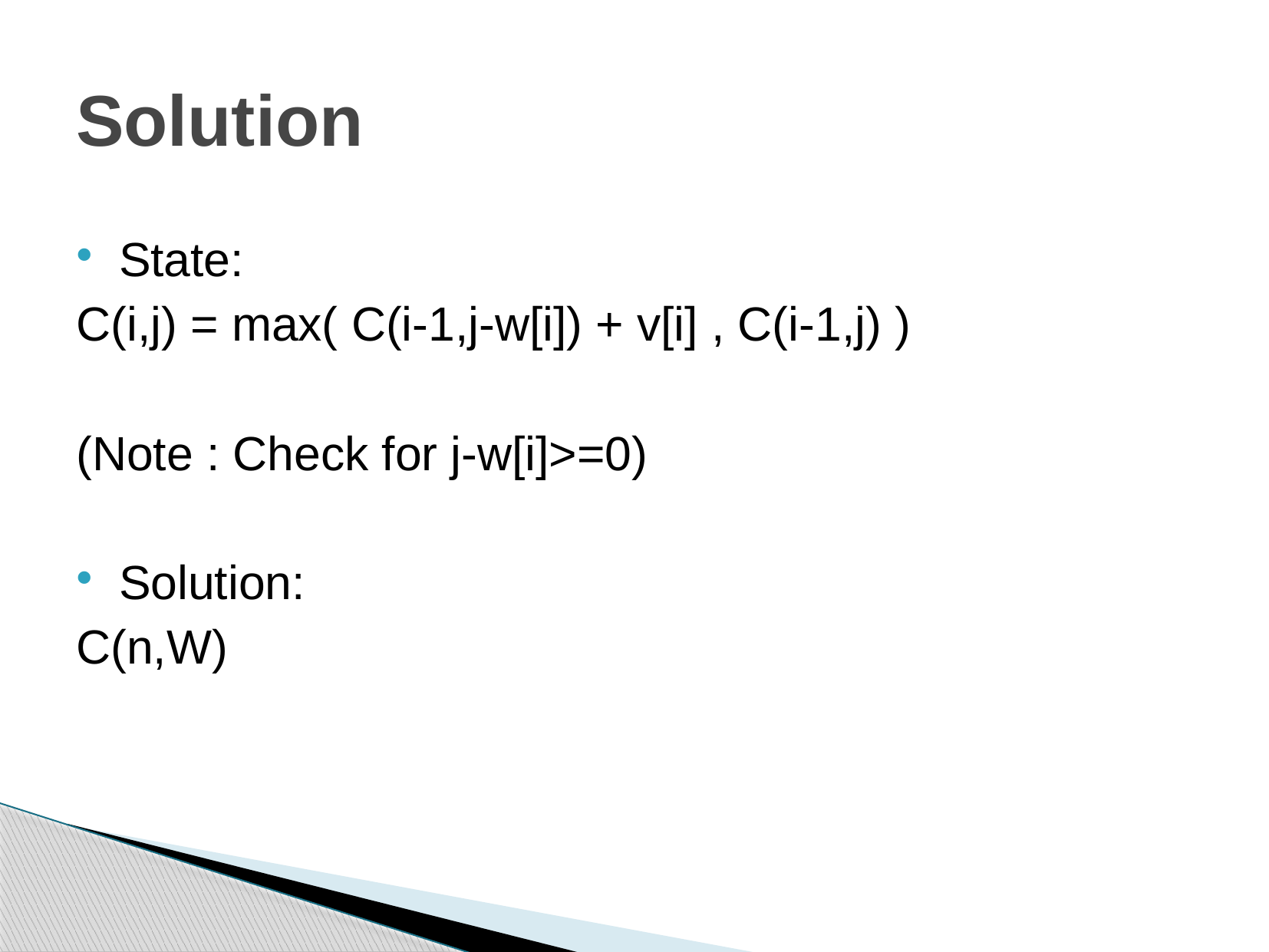

# Solution
State:
C(i,j) = max( C(i-1,j-w[i]) + v[i] , C(i-1,j) )

(Note : Check for j-w[i]>=0)

Solution:
C(n,W)